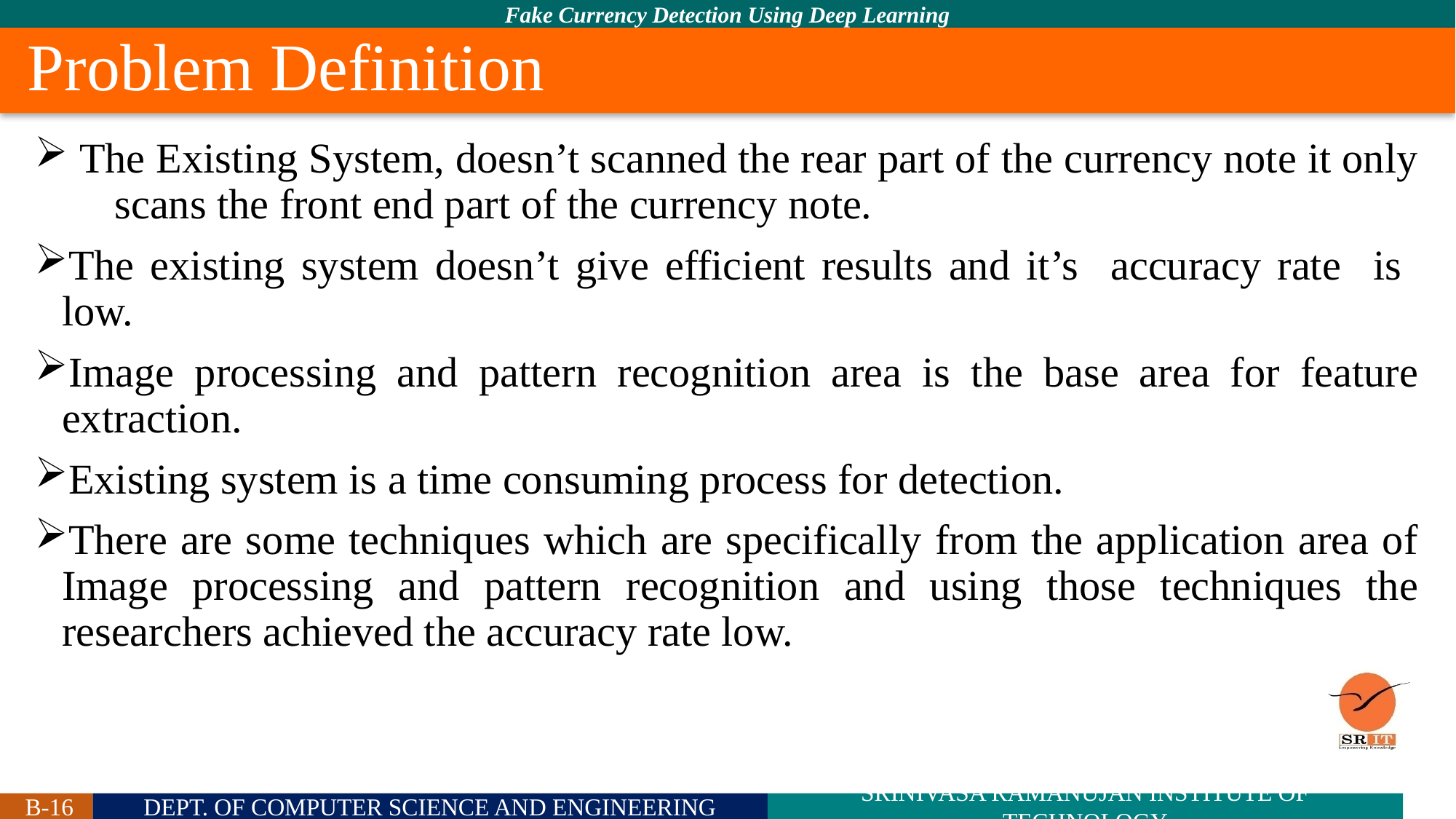

# Problem Definition
 The Existing System, doesn’t scanned the rear part of the currency note it only      scans the front end part of the currency note.
The existing system doesn’t give efficient results and it’s  accuracy rate  is  low.
Image processing and pattern recognition area is the base area for feature extraction.
Existing system is a time consuming process for detection.
There are some techniques which are specifically from the application area of Image processing and pattern recognition and using those techniques the researchers achieved the accuracy rate low.